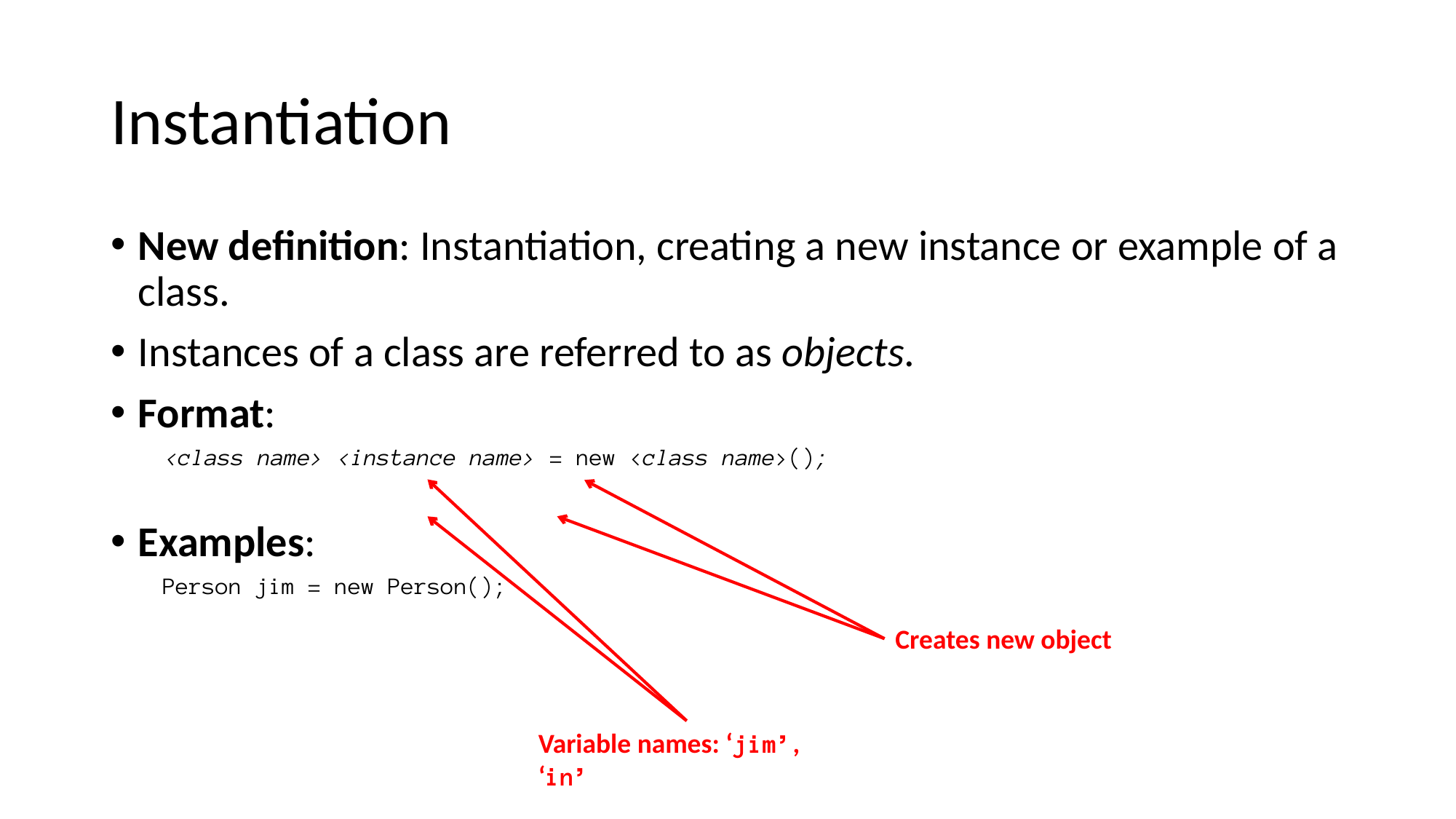

# Instantiation
New definition: Instantiation, creating a new instance or example of a class.
Instances of a class are referred to as objects.
Format:
 <class name> <instance name> = new <class name>();

Examples:
  Person jim = new Person();

Variable names: ‘jim’, ‘in’
Creates new object